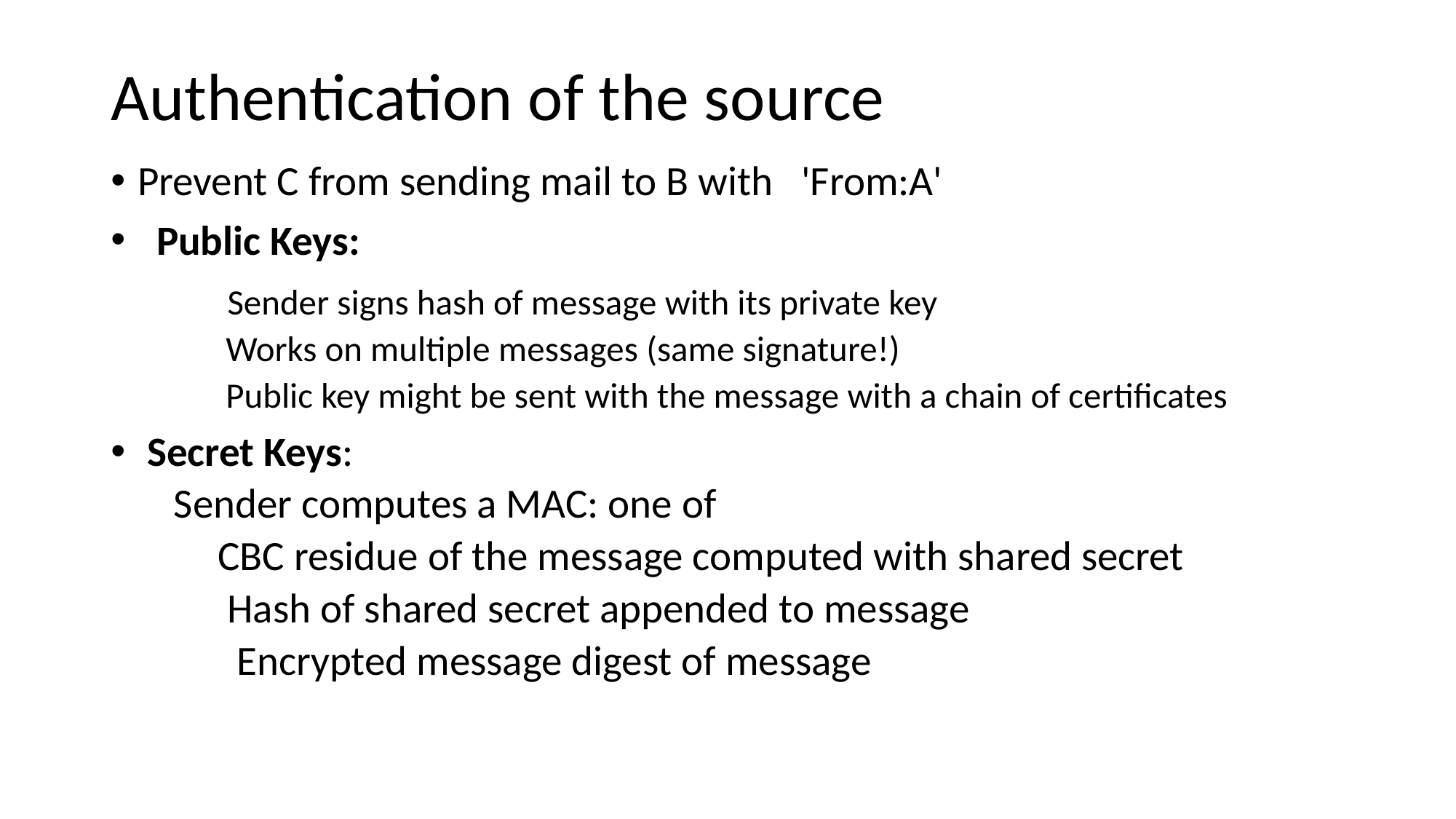

# Authentication of the source
Prevent C from sending mail to B with   'From:A'
  Public Keys:
	 Sender signs hash of message with its private key
 Works on multiple messages (same signature!)
 Public key might be sent with the message with a chain of certificates
 Secret Keys:
 Sender computes a MAC: one of
CBC residue of the message computed with shared secret
 Hash of shared secret appended to message
  Encrypted message digest of message